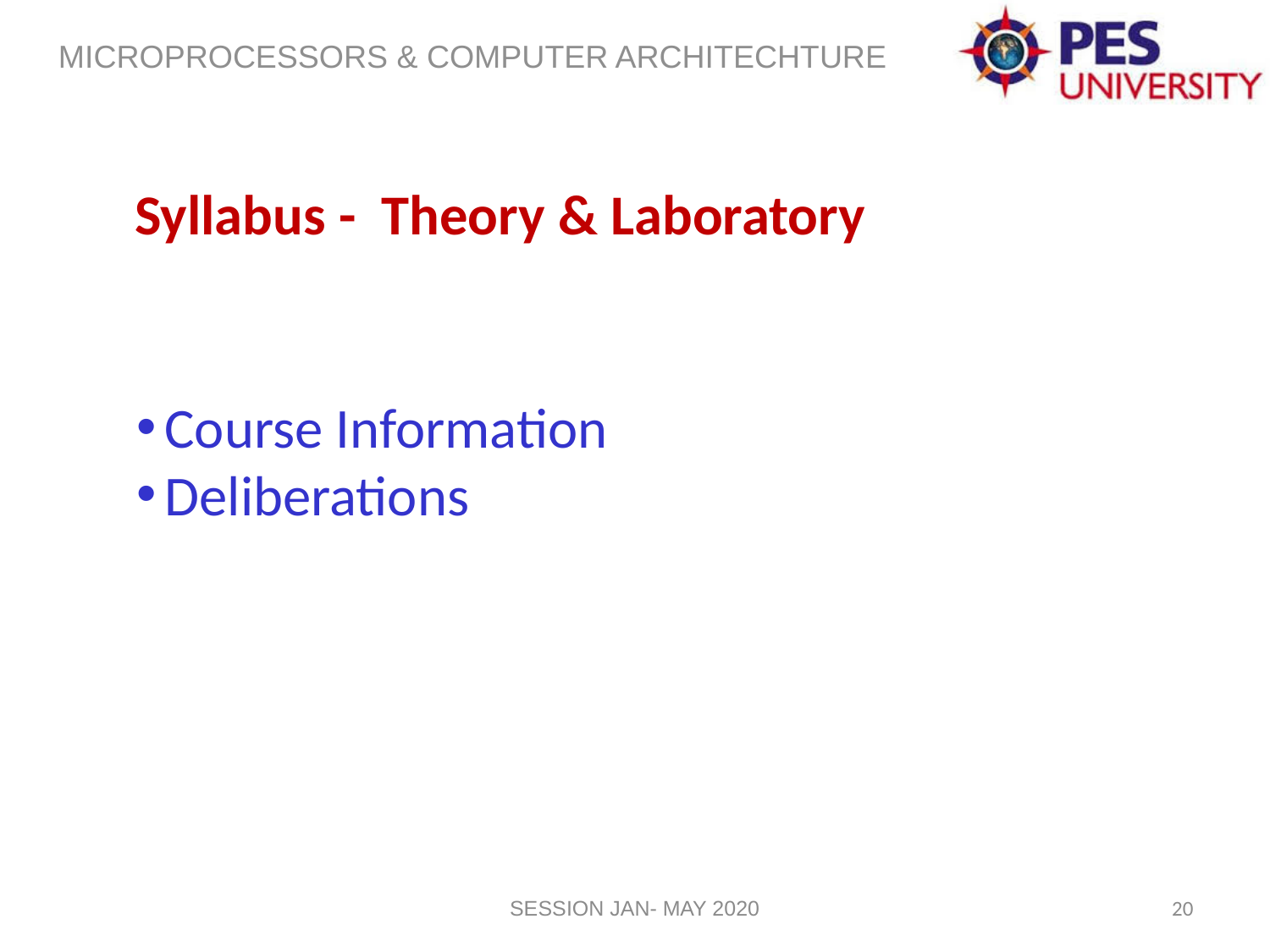

Syllabus -  Theory & Laboratory
Course Information
Deliberations

20
SESSION JAN- MAY 2020